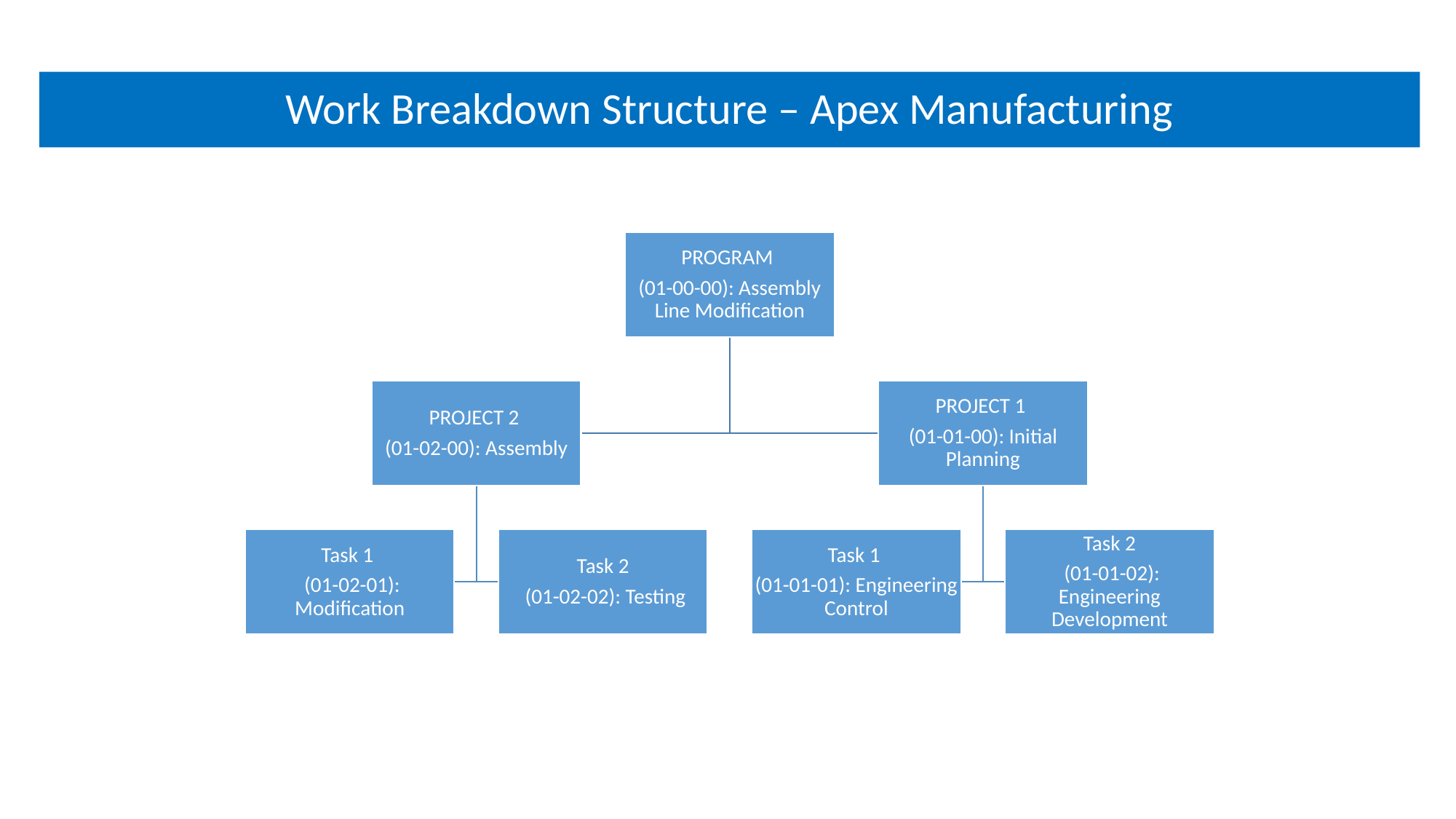

# Work Breakdown Structure – Apex Manufacturing
PROGRAM
(01-00-00): Assembly Line Modification
PROJECT 2
(01-02-00): Assembly
Task 1
 (01-02-01): Modification
Task 2
 (01-02-02): Testing
PROJECT 1
(01-01-00): Initial Planning
Task 1
(01-01-01): Engineering Control
Task 2
 (01-01-02): Engineering Development